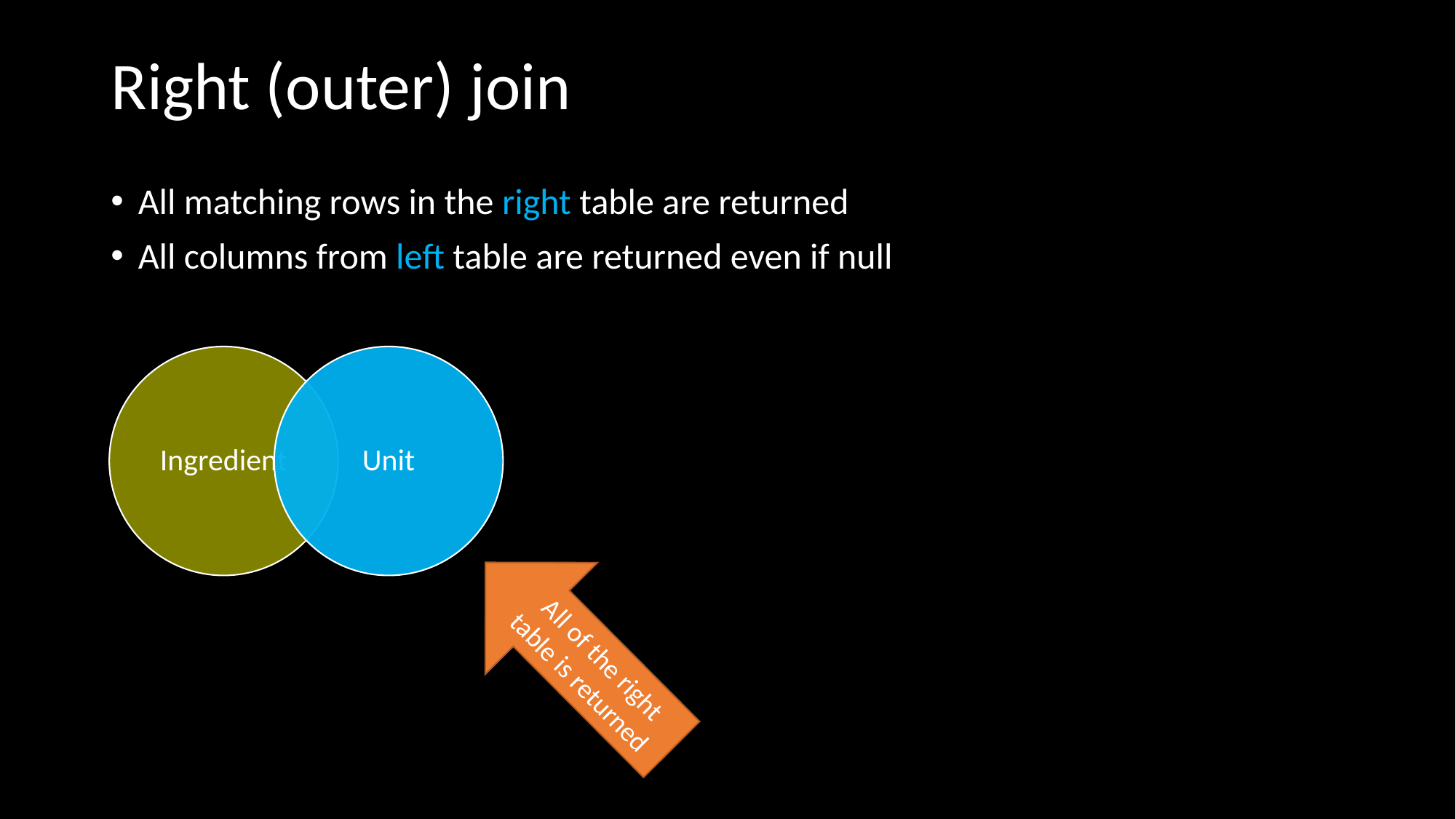

# Right (outer) join
All matching rows in the right table are returned
All columns from left table are returned even if null
Ingredient
Unit
All of the right table is returned